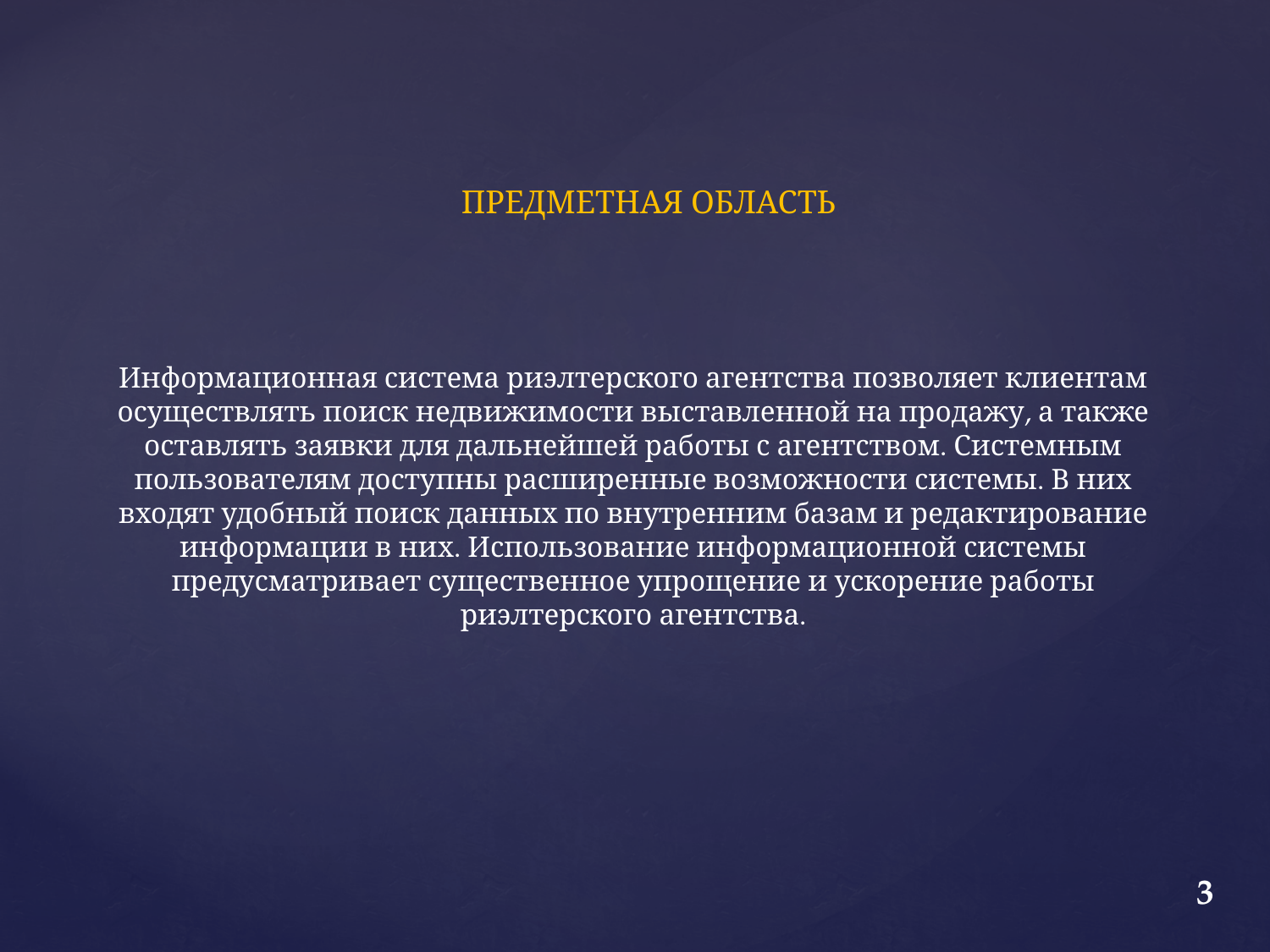

ПРЕДМЕТНАЯ ОБЛАСТЬ
Информационная система риэлтерского агентства позволяет клиентам осуществлять поиск недвижимости выставленной на продажу, а также оставлять заявки для дальнейшей работы с агентством. Системным пользователям доступны расширенные возможности системы. В них входят удобный поиск данных по внутренним базам и редактирование информации в них. Использование информационной системы предусматривает существенное упрощение и ускорение работы риэлтерского агентства.
3